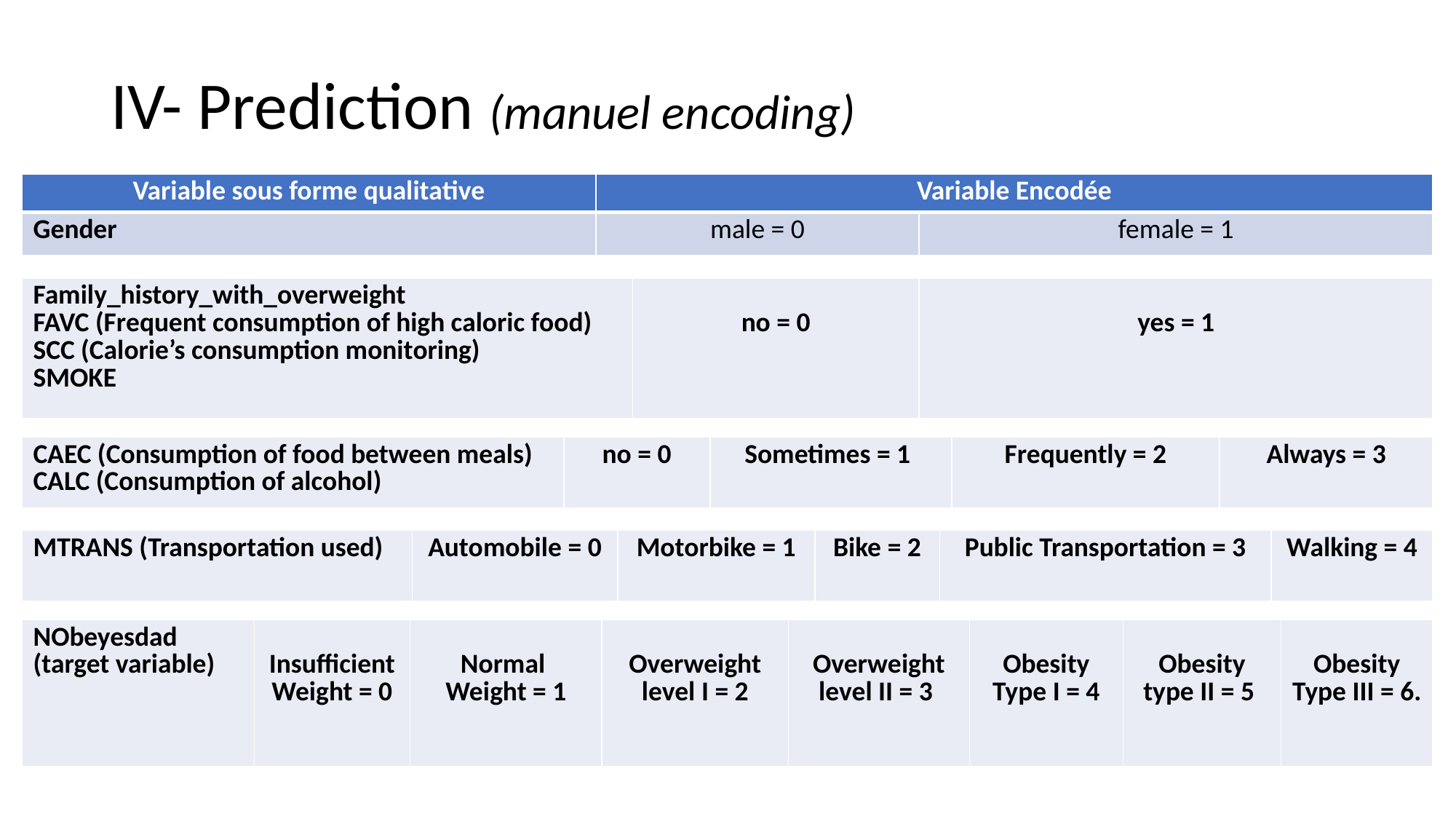

IV- Prediction (manuel encoding)
| Variable sous forme qualitative | Variable Encodée |  |
| --- | --- | --- |
| Gender | male = 0 | female = 1 |
| Family\_history\_with\_overweight FAVC (Frequent consumption of high caloric food) SCC (Calorie’s consumption monitoring) SMOKE | no = 0 | yes = 1 |
| --- | --- | --- |
| CAEC (Consumption of food between meals) CALC (Consumption of alcohol) | no = 0 | Sometimes = 1 | Frequently = 2 | Always = 3 |
| --- | --- | --- | --- | --- |
| MTRANS (Transportation used) | Automobile = 0 | Motorbike = 1 | Bike = 2 | Public Transportation = 3 | Walking = 4 |
| --- | --- | --- | --- | --- | --- |
| NObeyesdad (target variable) | Insufficient Weight = 0 | Normal Weight = 1 | Overweight level I = 2 | Overweight level II = 3 | Obesity Type I = 4 | Obesity type II = 5 | Obesity Type III = 6. |
| --- | --- | --- | --- | --- | --- | --- | --- |